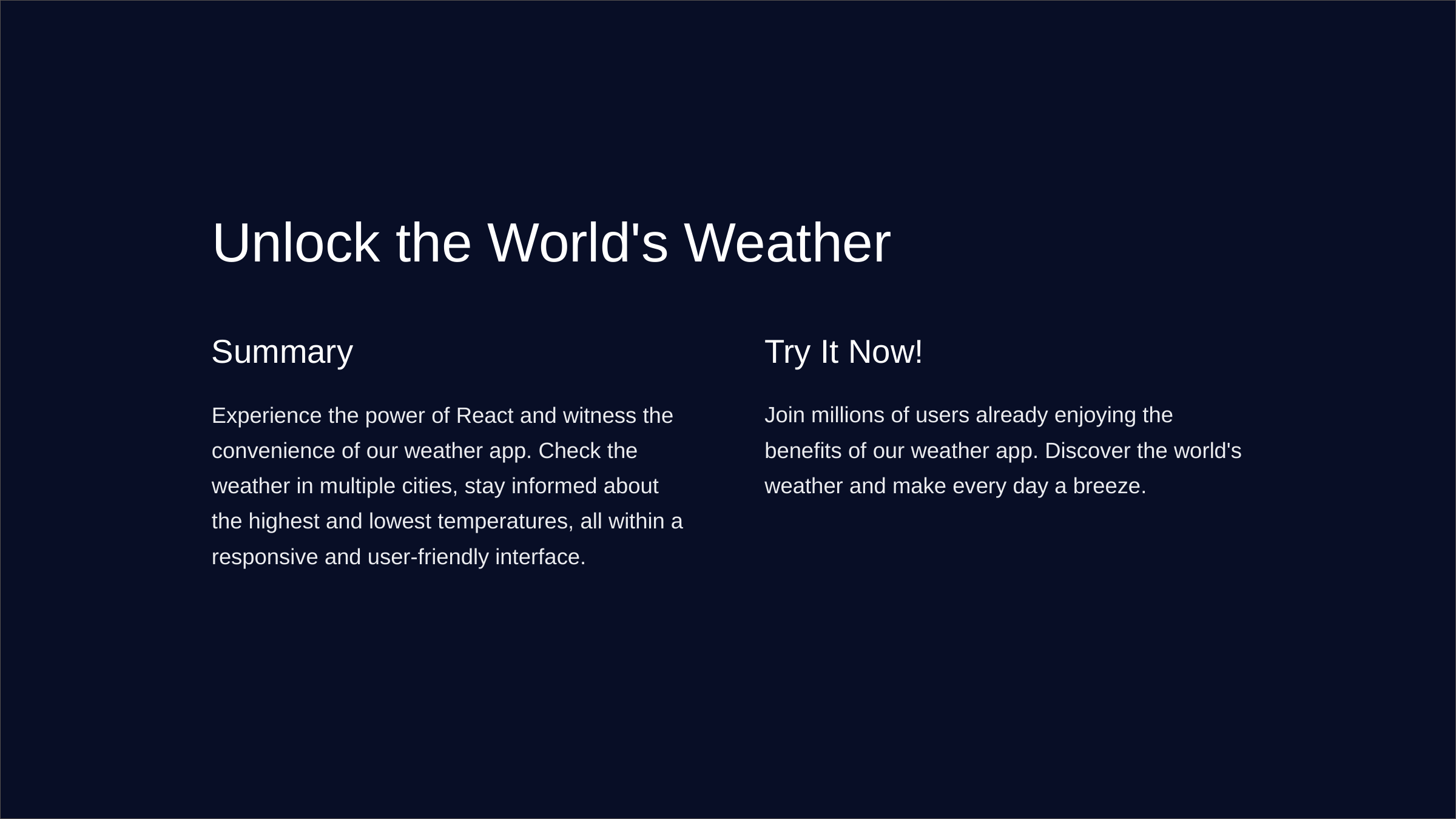

Unlock the World's Weather
Summary
Try It Now!
Experience the power of React and witness the convenience of our weather app. Check the weather in multiple cities, stay informed about the highest and lowest temperatures, all within a responsive and user-friendly interface.
Join millions of users already enjoying the benefits of our weather app. Discover the world's weather and make every day a breeze.